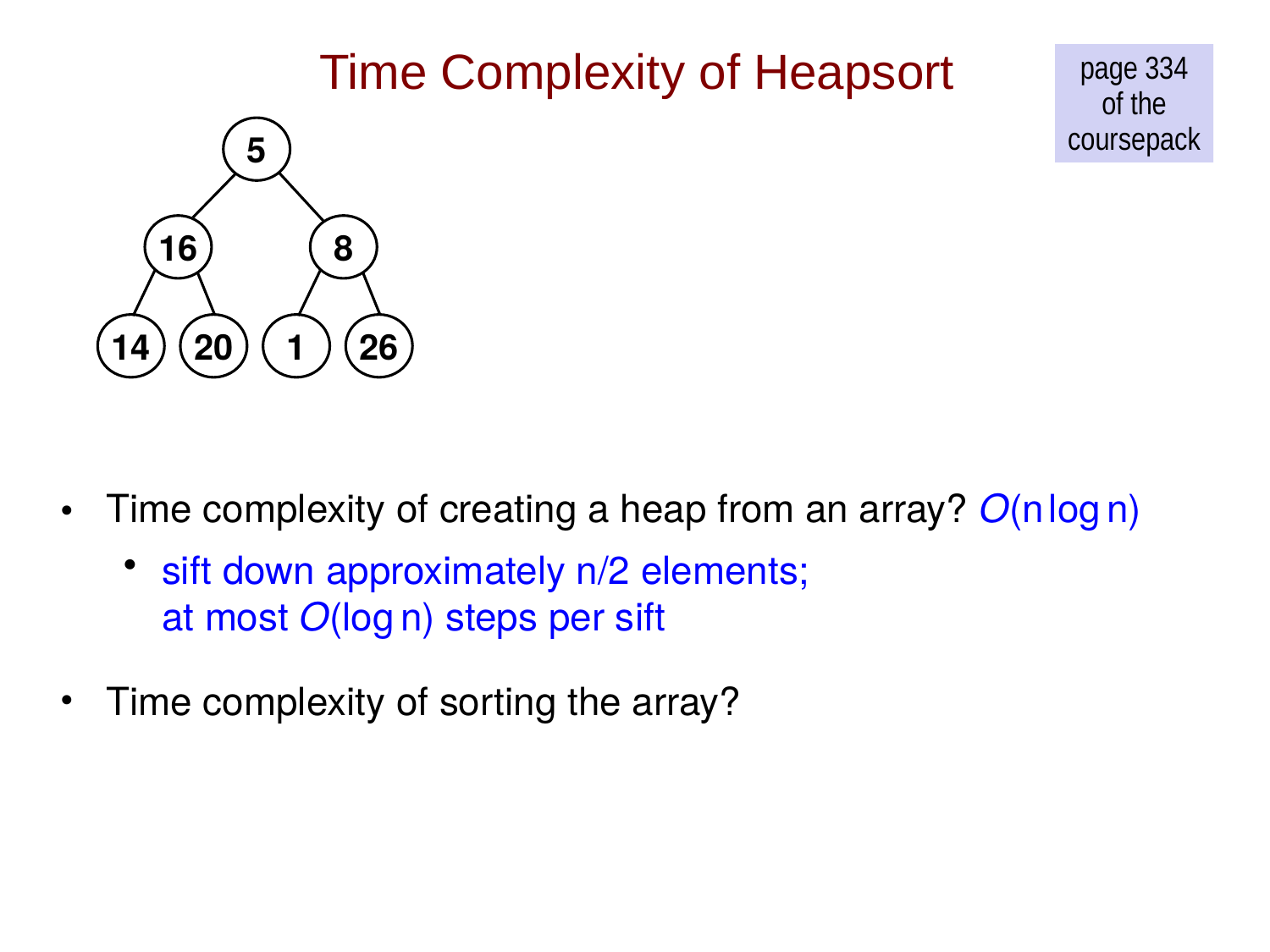

# Time Complexity of Heapsort
page 334
of the
coursepack

Time complexity of creating a heap from an array? O(n log n)
sift down approximately n/2 elements;
at most O(log n) steps per sift
Time complexity of sorting the array?

5

16
8

14
20
1
26